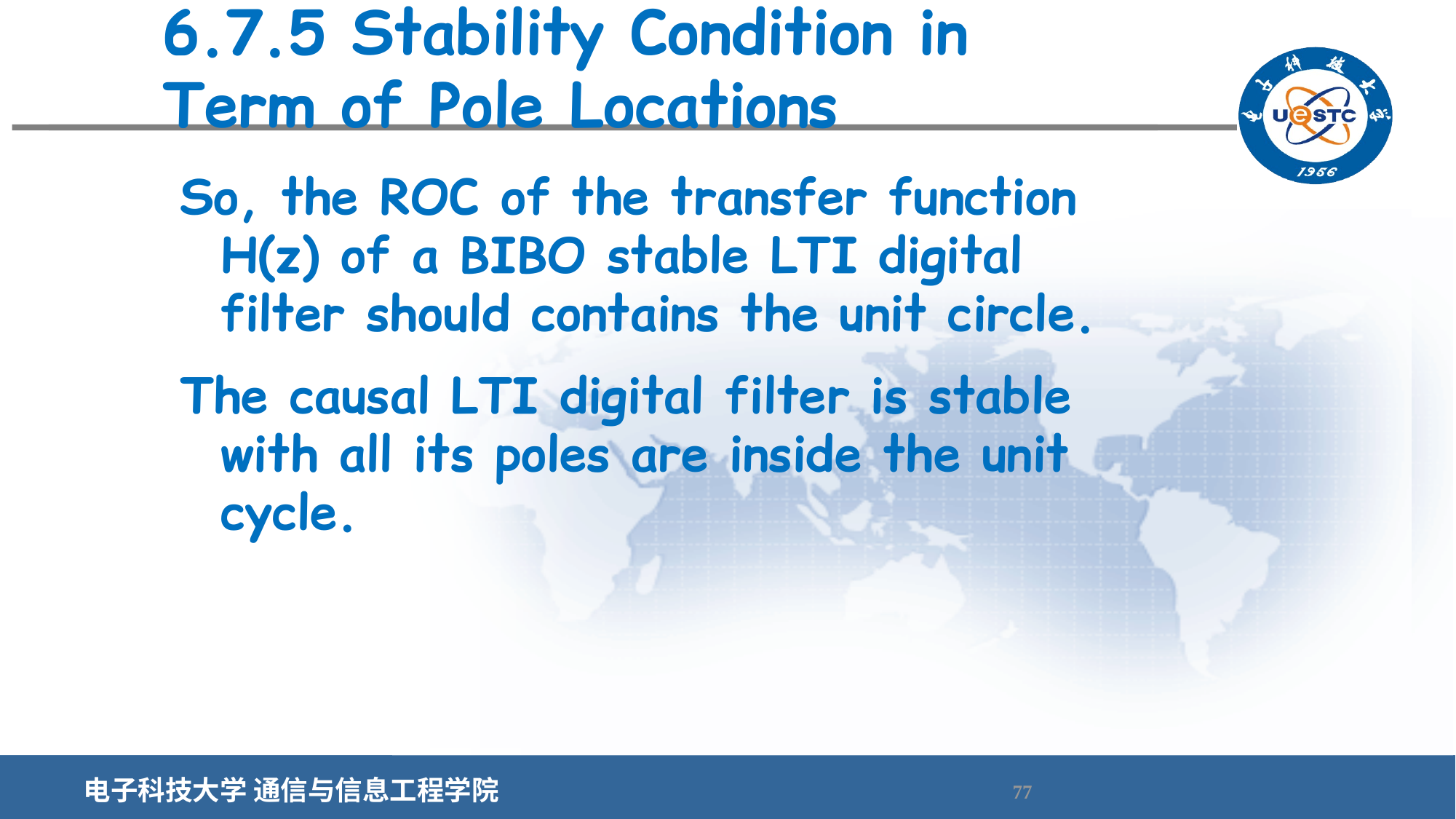

# 6.7.5 Stability Condition in Term of Pole Locations
So, the ROC of the transfer function H(z) of a BIBO stable LTI digital filter should contains the unit circle.
The causal LTI digital filter is stable with all its poles are inside the unit cycle.